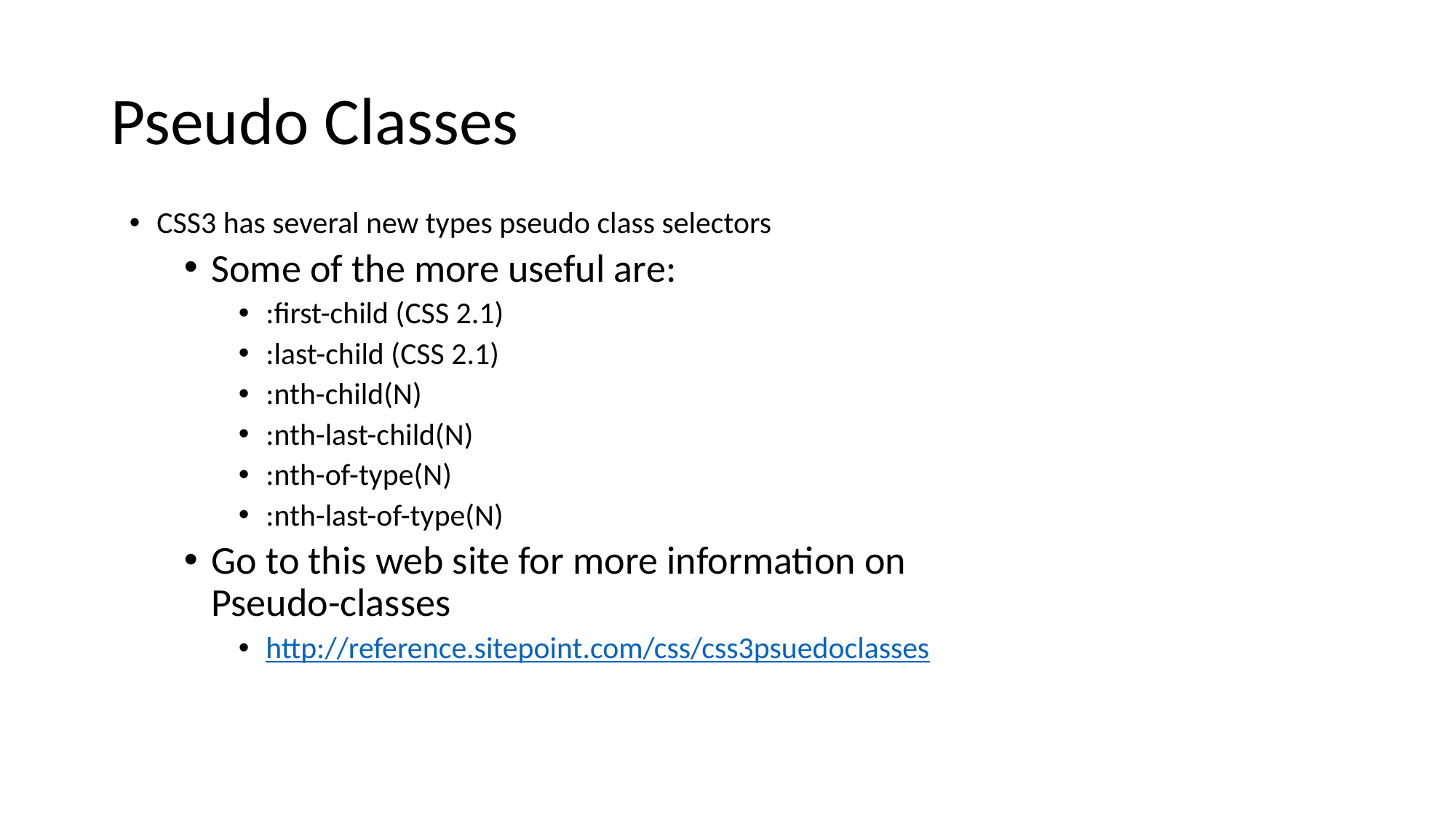

# Pseudo Classes
CSS3 has several new types pseudo class selectors
Some of the more useful are:
:first-child (CSS 2.1)
:last-child (CSS 2.1)
:nth-child(N)
:nth-last-child(N)
:nth-of-type(N)
:nth-last-of-type(N)
Go to this web site for more information on Pseudo-classes
http://reference.sitepoint.com/css/css3psuedoclasses